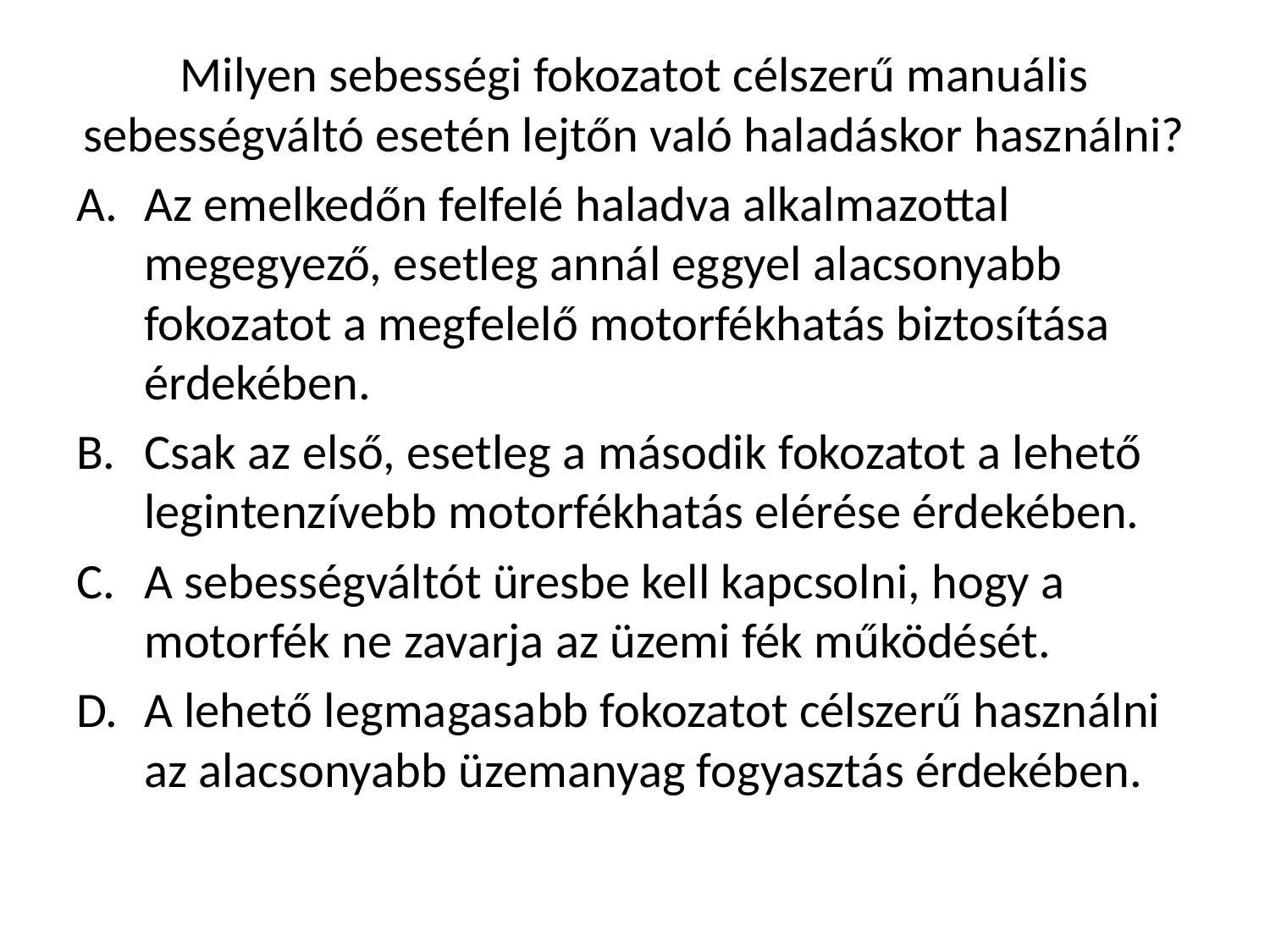

Milyen sebességi fokozatot célszerű manuális sebességváltó esetén lejtőn való haladáskor használni?
Az emelkedőn felfelé haladva alkalmazottal megegyező, esetleg annál eggyel alacsonyabb fokozatot a megfelelő motorfékhatás biztosítása érdekében.
Csak az első, esetleg a második fokozatot a lehető legintenzívebb motorfékhatás elérése érdekében.
A sebességváltót üresbe kell kapcsolni, hogy a motorfék ne zavarja az üzemi fék működését.
A lehető legmagasabb fokozatot célszerű használni az alacsonyabb üzemanyag fogyasztás érdekében.